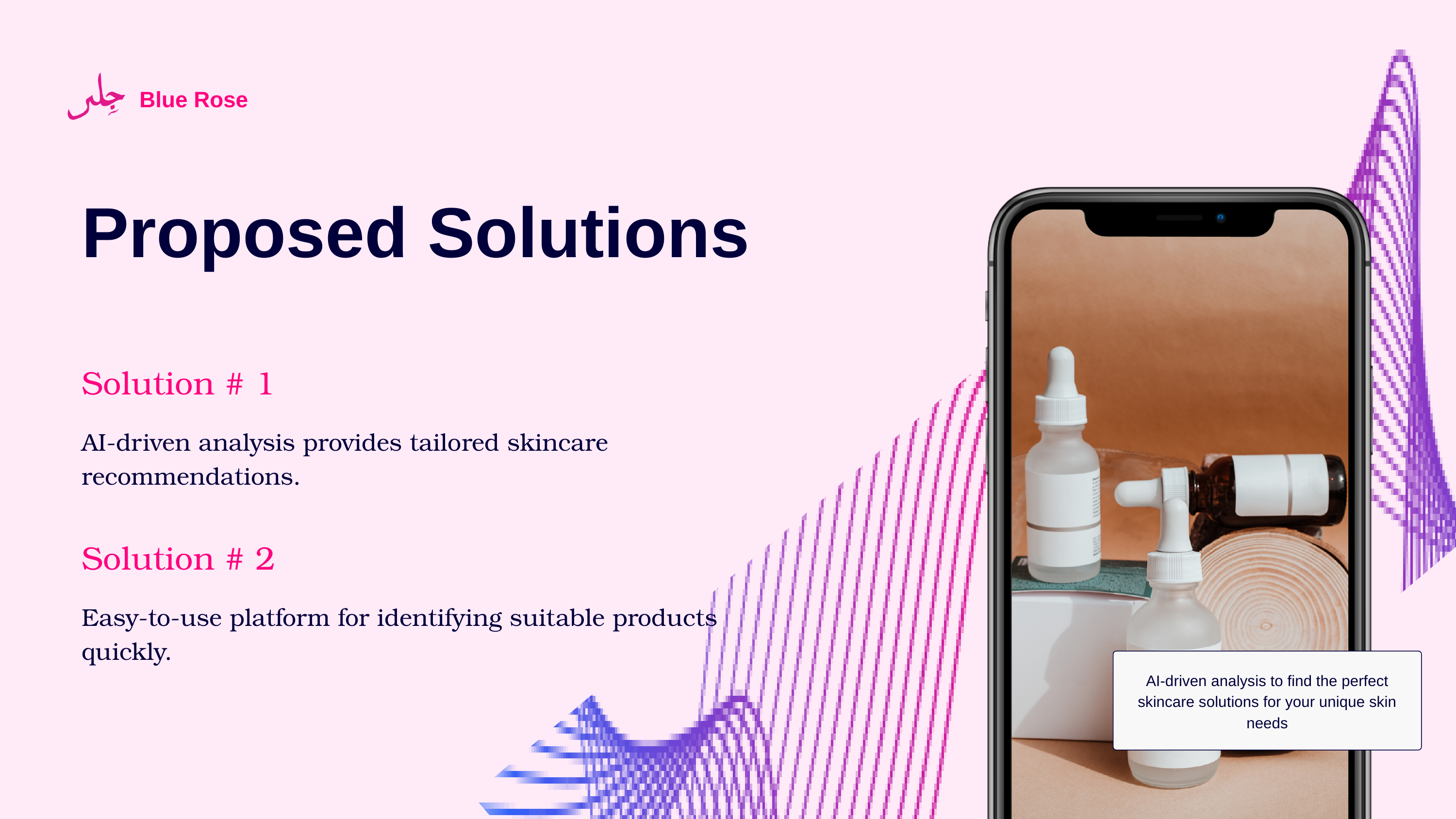

Blue Rose
Proposed Solutions

Solution # 1
AI-driven analysis provides tailored skincare recommendations.
Solution # 2
Easy-to-use platform for identifying suitable products quickly.

AI-driven analysis to find the perfect skincare solutions for your unique skin needs